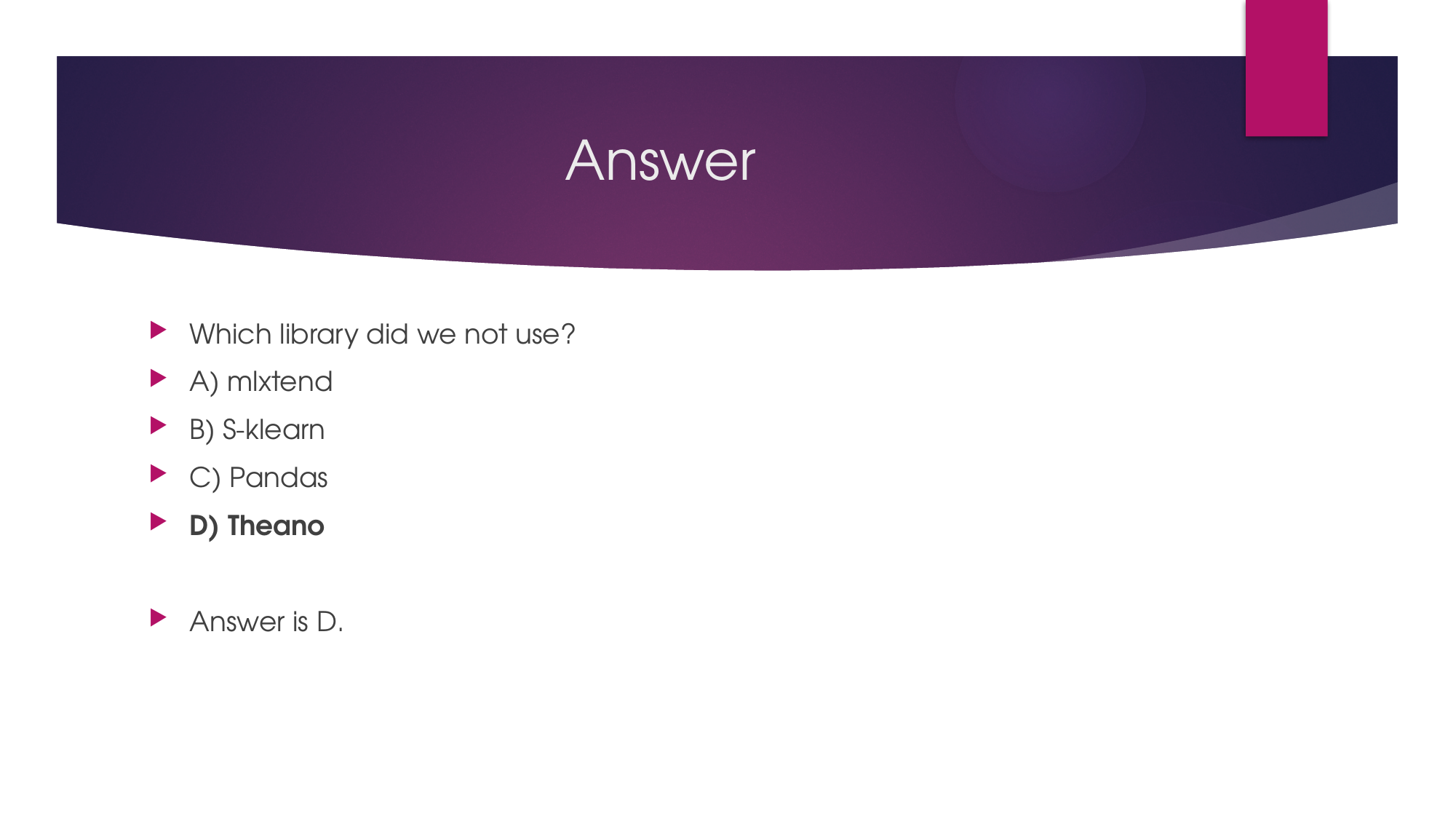

# Answer
Which library did we not use?
A) mlxtend
B) S-klearn
C) Pandas
D) Theano

Answer is D.